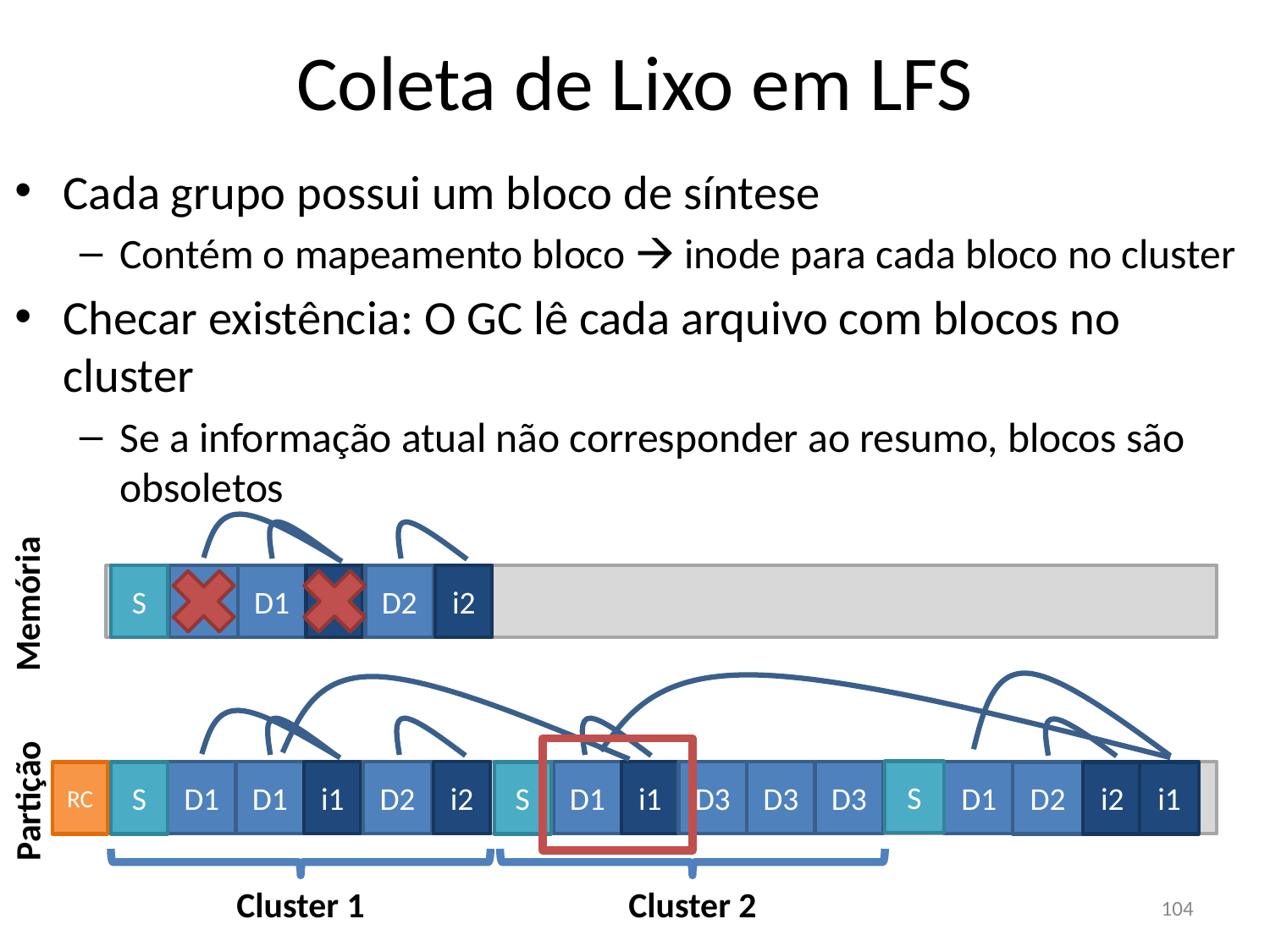

Coleta de Lixo em LFS
Cada grupo possui um bloco de síntese
Contém o mapeamento bloco 🡪 inode para cada bloco no cluster
Checar existência: O GC lê cada arquivo com blocos no cluster
Se a informação atual não corresponder ao resumo, blocos são obsoletos

S
D1
D1
i1
D2
i2
Memória

S
D1

D1
D1
i1
D2
i2
D1
i1
D3
D3
D3
RC
S
S
D2
i2
i1
Partição
Cluster 1
Cluster 2
104